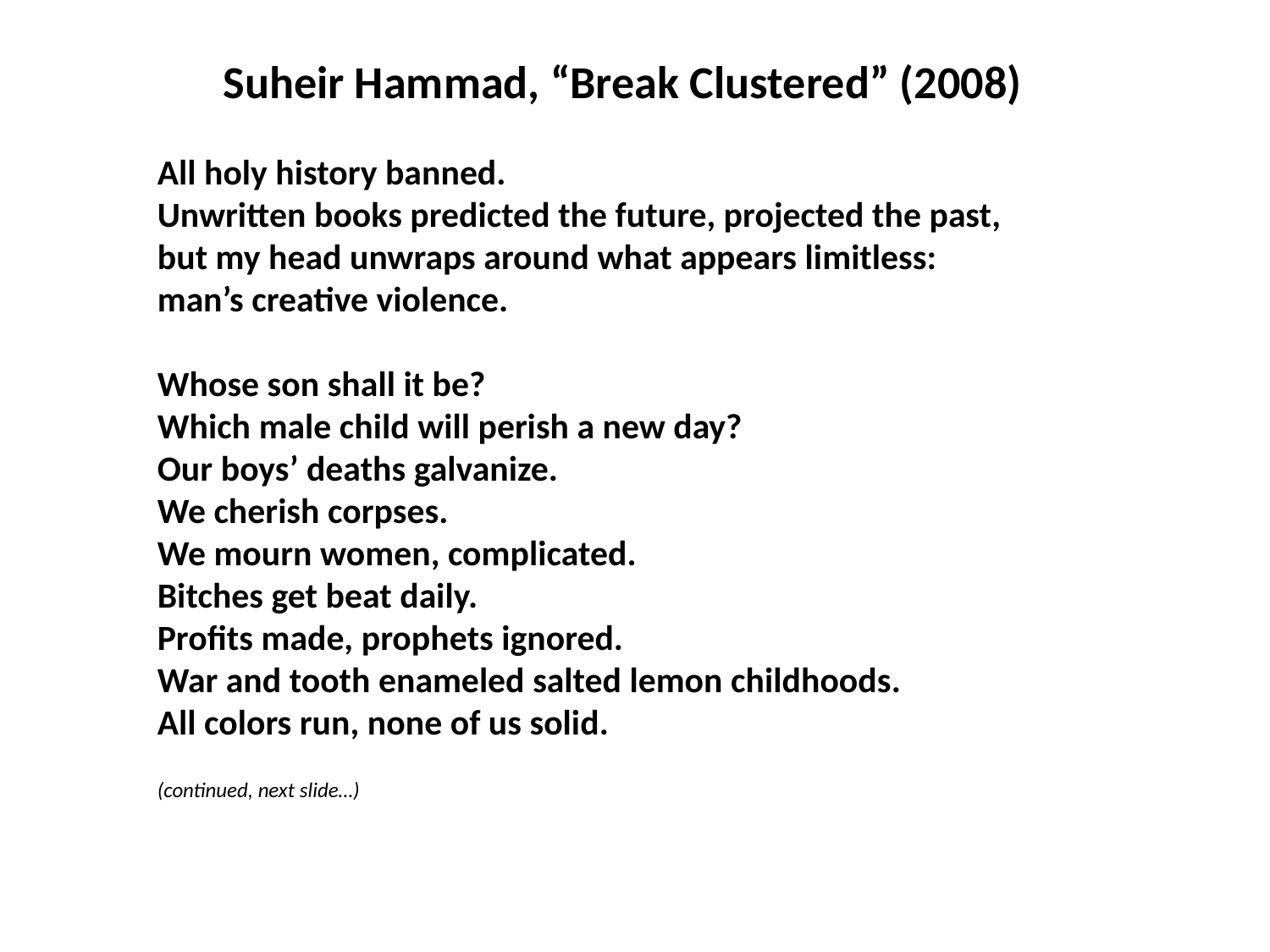

Suheir Hammad, “Break Clustered” (2008)

All holy history banned.
Unwritten books predicted the future, projected the past,
but my head unwraps around what appears limitless:
man’s creative violence.

Whose son shall it be?
Which male child will perish a new day?
Our boys’ deaths galvanize.
We cherish corpses.
We mourn women, complicated.
Bitches get beat daily.
Profits made, prophets ignored.
War and tooth enameled salted lemon childhoods.
All colors run, none of us solid.

(continued, next slide…)